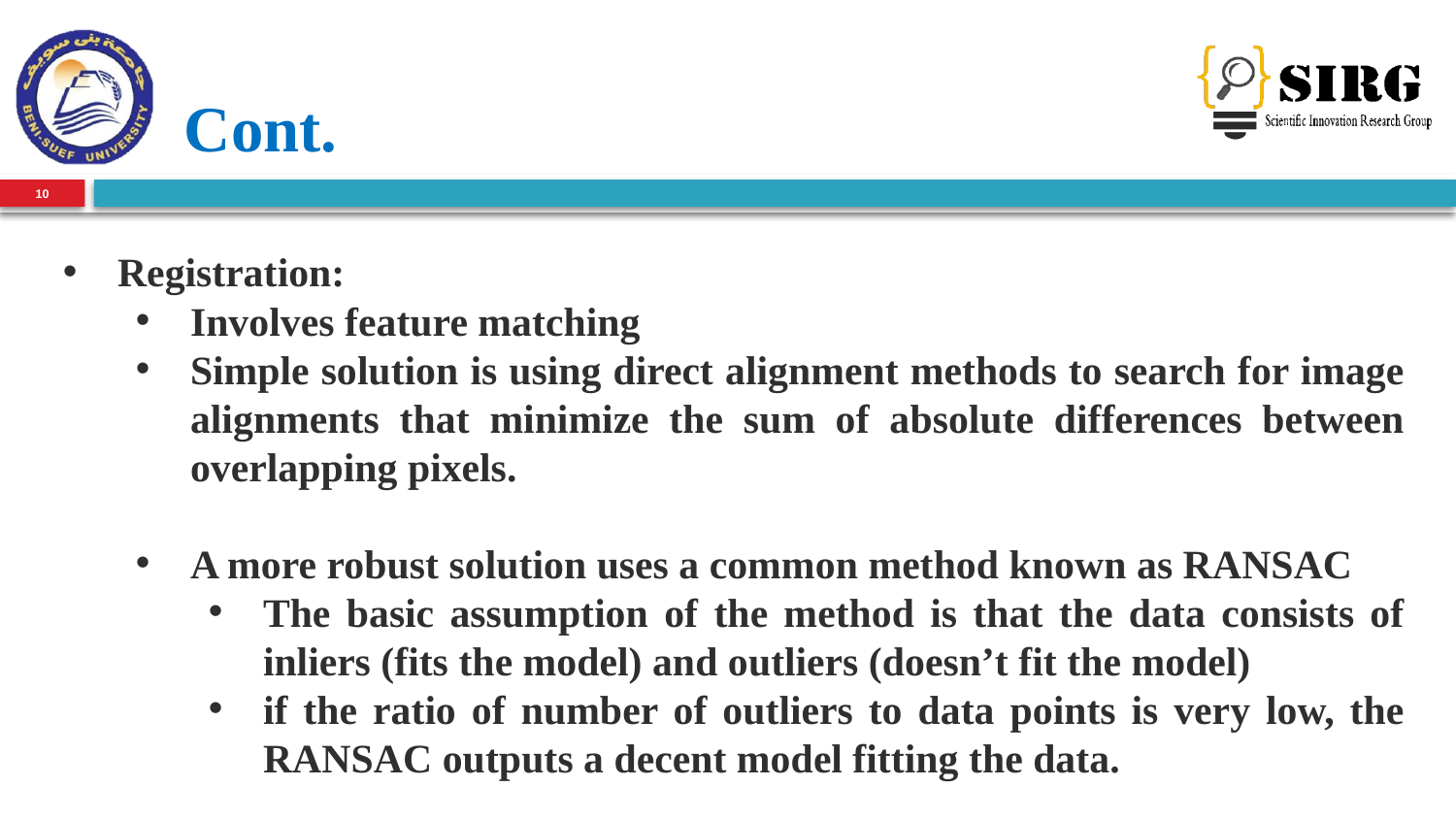

Cont.
10
Registration:
Involves feature matching
Simple solution is using direct alignment methods to search for image alignments that minimize the sum of absolute differences between overlapping pixels.

A more robust solution uses a common method known as RANSAC
The basic assumption of the method is that the data consists of inliers (fits the model) and outliers (doesn’t fit the model)
if the ratio of number of outliers to data points is very low, the RANSAC outputs a decent model fitting the data.